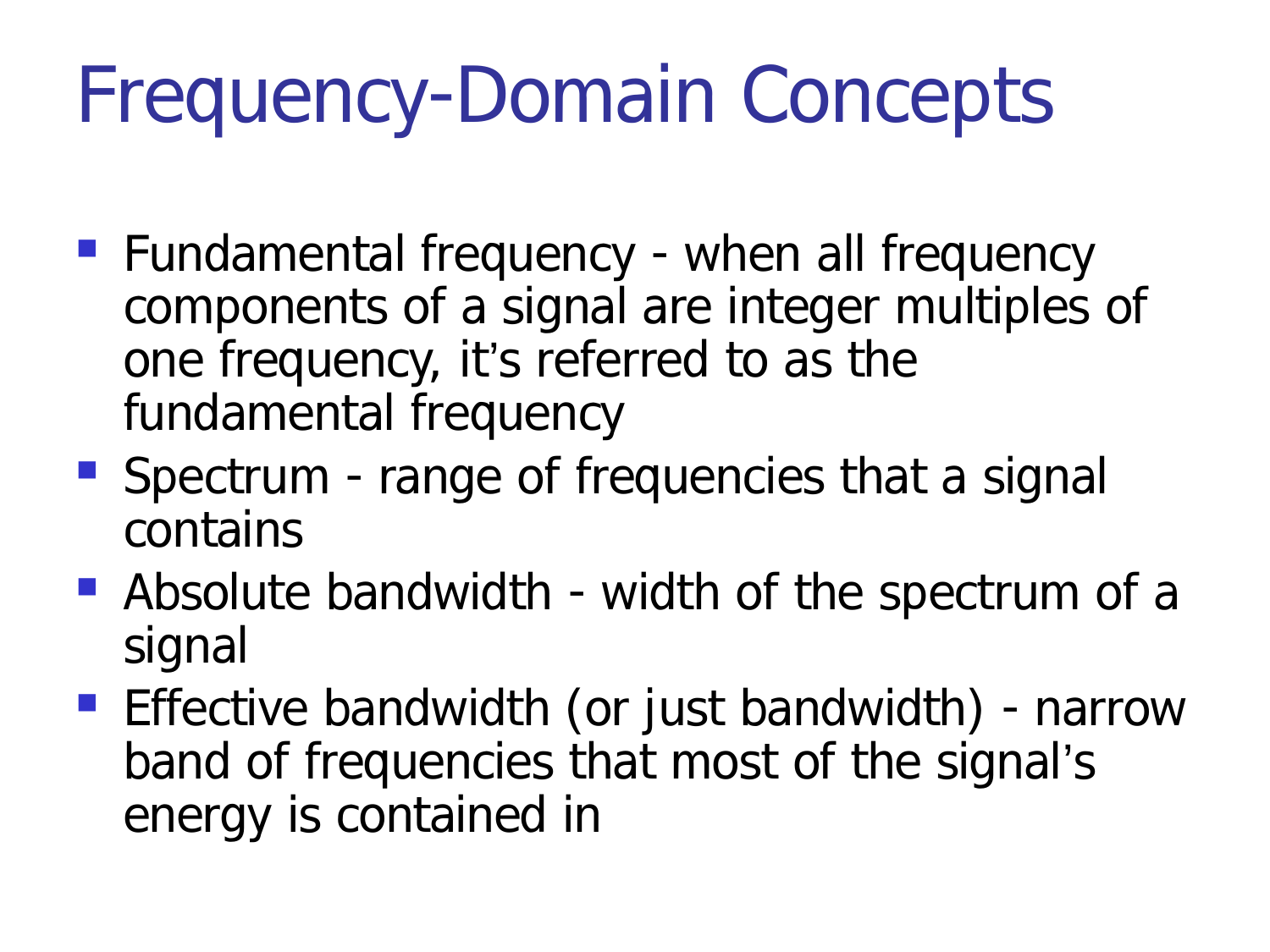

# Frequency-Domain Concepts
Fundamental frequency - when all frequency components of a signal are integer multiples of one frequency, it’s referred to as the fundamental frequency
Spectrum - range of frequencies that a signal contains
Absolute bandwidth - width of the spectrum of a signal
Effective bandwidth (or just bandwidth) - narrow band of frequencies that most of the signal’s energy is contained in